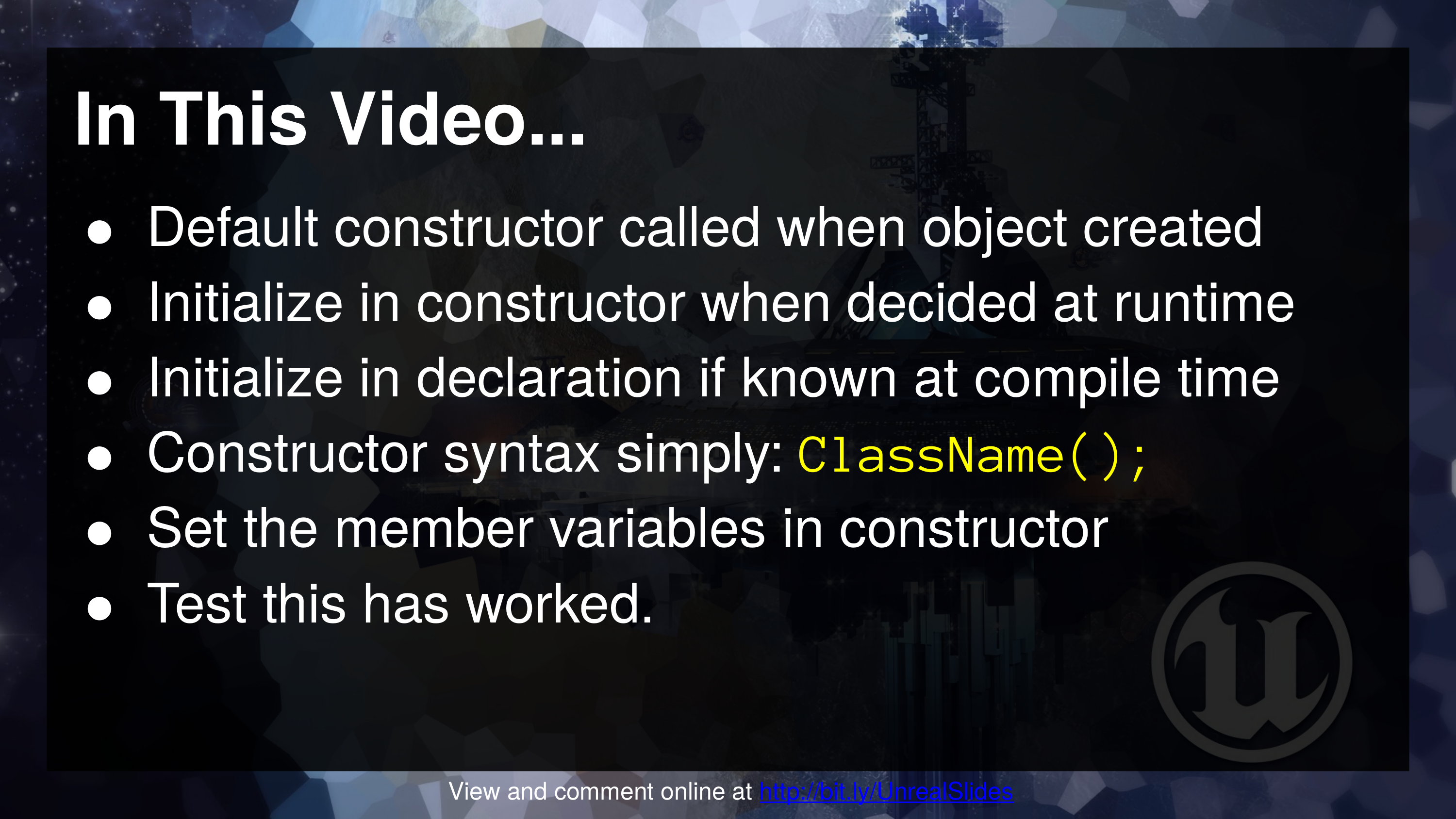

# In This Video...
Default constructor called when object created
Initialize in constructor when decided at runtime
Initialize in declaration if known at compile time
Constructor syntax simply: ClassName();
Set the member variables in constructor
Test this has worked.